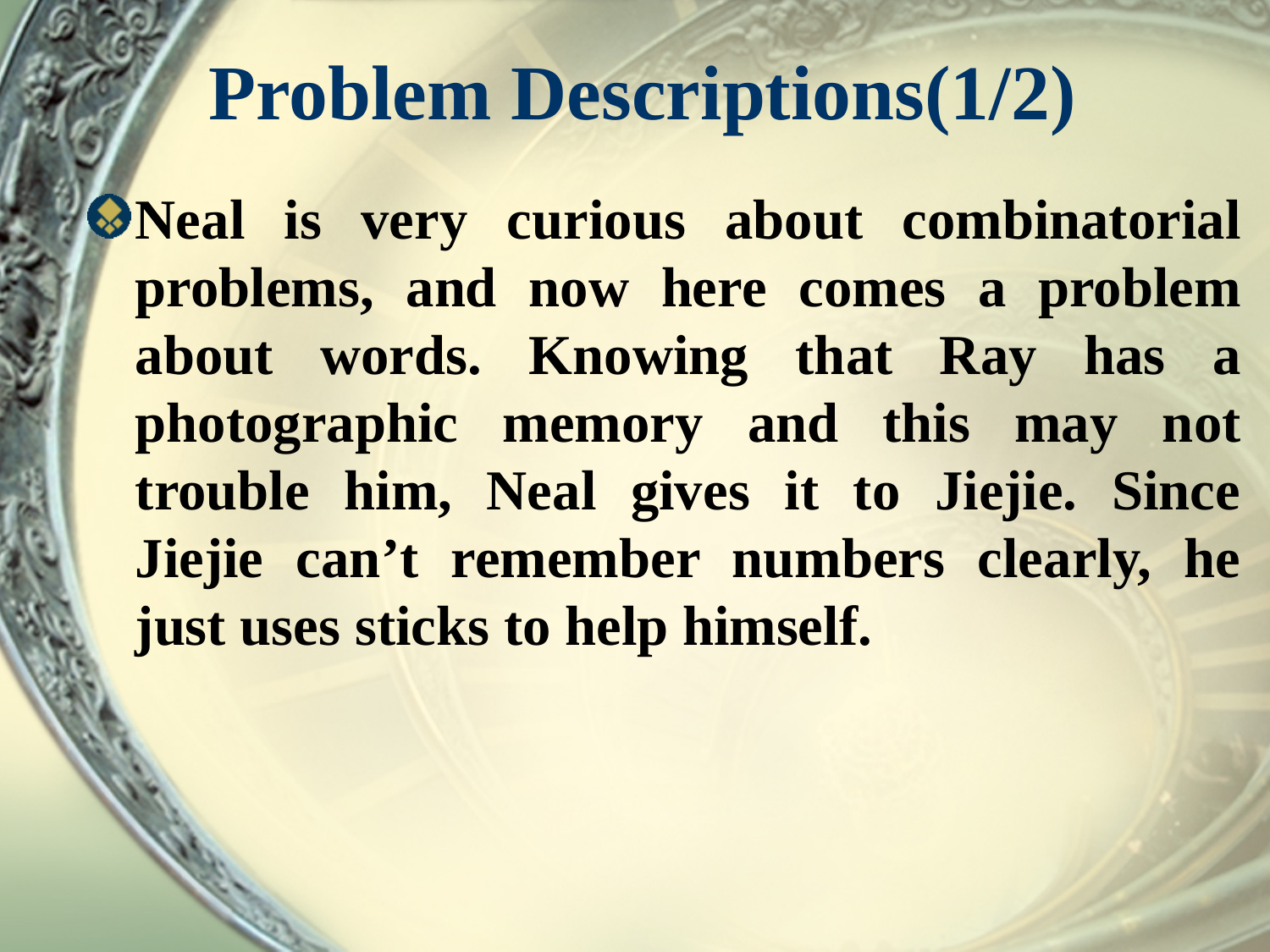

# Problem Descriptions(1/2)
Neal is very curious about combinatorial problems, and now here comes a problem about words. Knowing that Ray has a photographic memory and this may not trouble him, Neal gives it to Jiejie. Since Jiejie can’t remember numbers clearly, he just uses sticks to help himself.